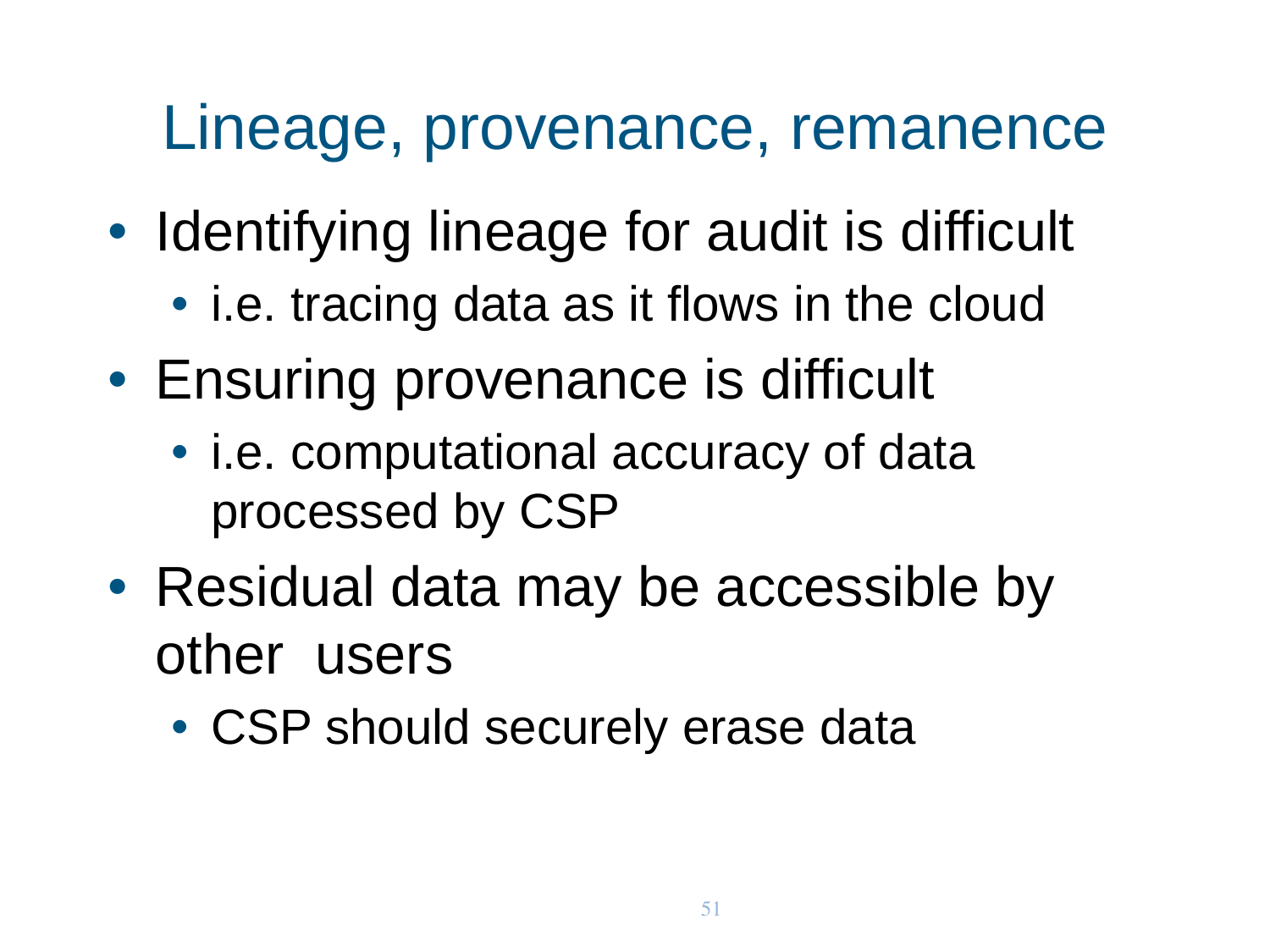

# Lineage, provenance, remanence
Identifying lineage for audit is difficult
i.e. tracing data as it flows in the cloud
Ensuring provenance is difficult
i.e. computational accuracy of data processed by CSP
Residual data may be accessible by other  users
CSP should securely erase data